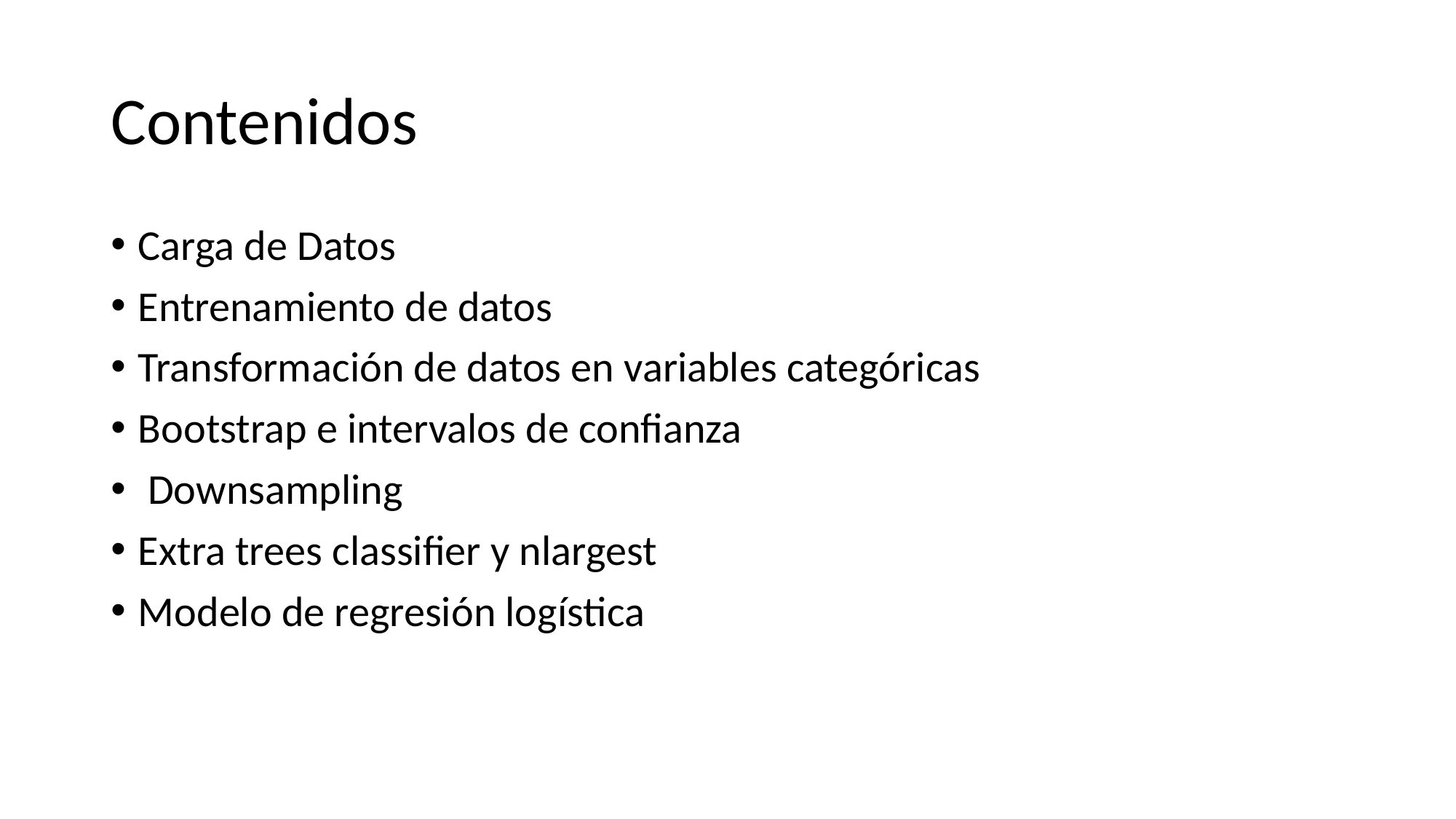

# Contenidos
Carga de Datos
Entrenamiento de datos
Transformación de datos en variables categóricas
Bootstrap e intervalos de confianza
 Downsampling
Extra trees classifier y nlargest
Modelo de regresión logística